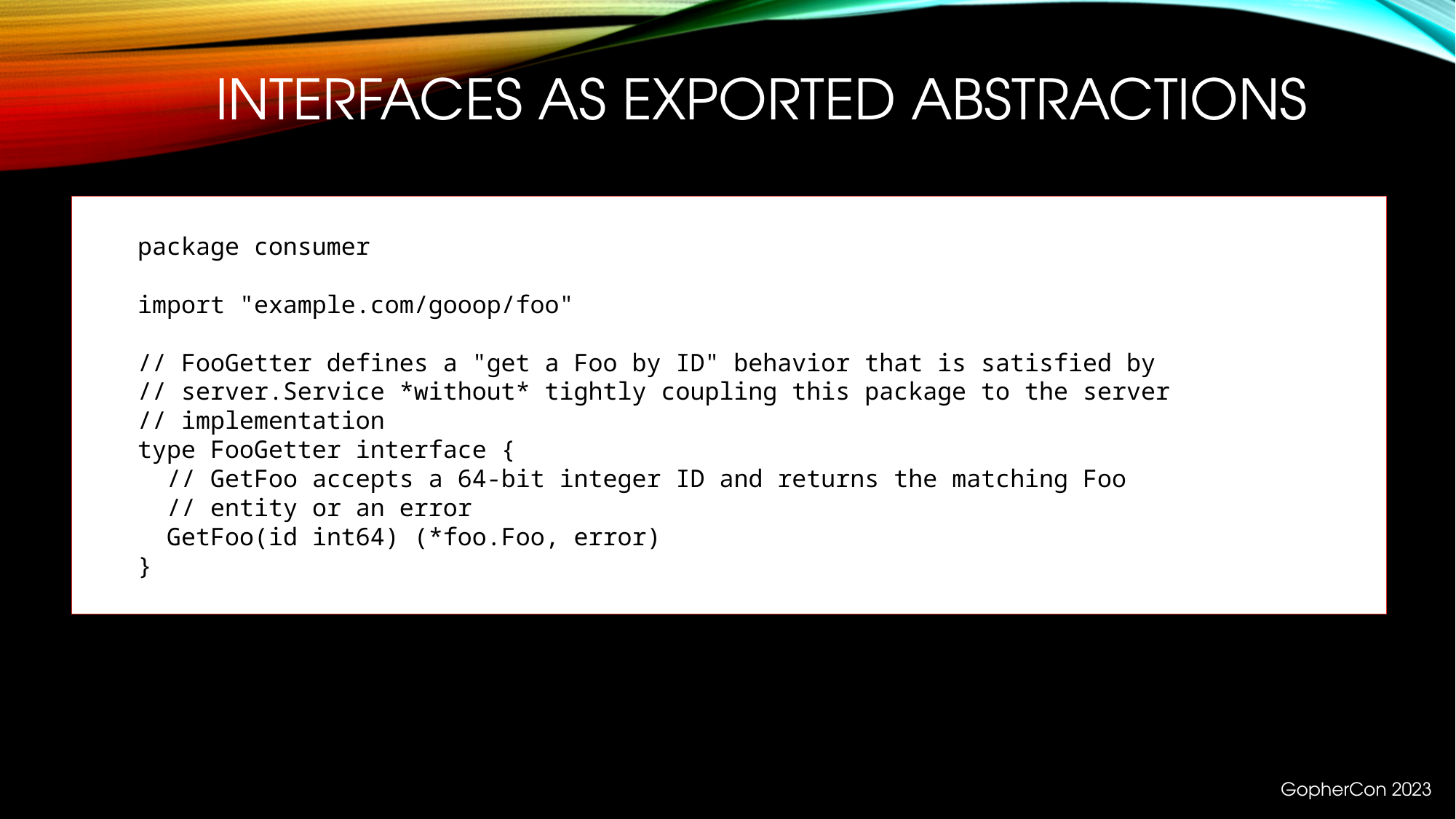

# Interfaces as exported abstractions

package consumer

import "example.com/gooop/foo"

// FooGetter defines a "get a Foo by ID" behavior that is satisfied by
// server.Service *without* tightly coupling this package to the server
// implementation
type FooGetter interface {
  // GetFoo accepts a 64-bit integer ID and returns the matching Foo
  // entity or an error
  GetFoo(id int64) (*foo.Foo, error)
}

GopherCon 2023